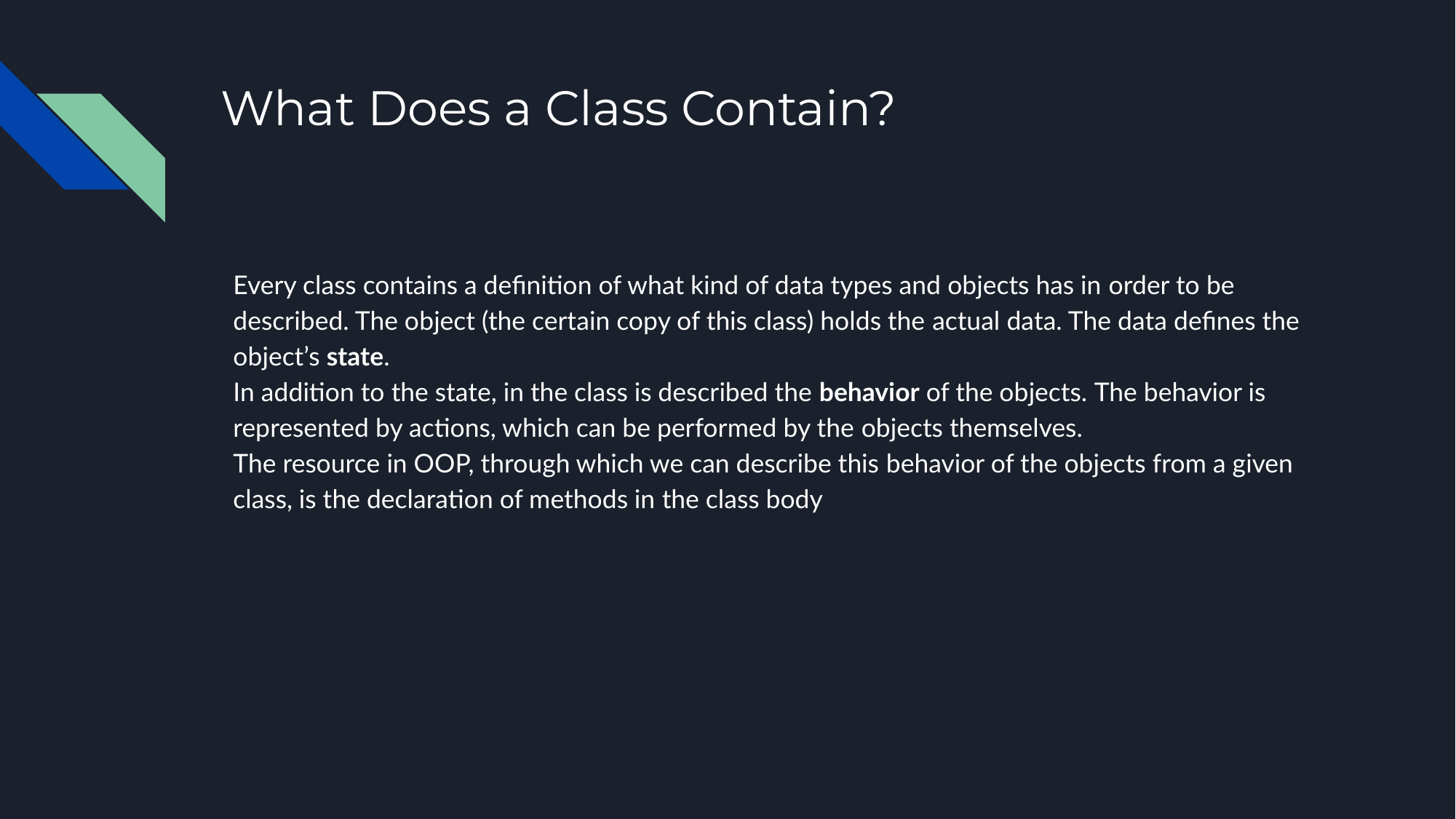

# What Does a Class Contain?
Every class contains a definition of what kind of data types and objects has in order to be described. The object (the certain copy of this class) holds the actual data. The data defines the object’s state.
In addition to the state, in the class is described the behavior of the objects. The behavior is represented by actions, which can be performed by the objects themselves.
The resource in OOP, through which we can describe this behavior of the objects from a given class, is the declaration of methods in the class body